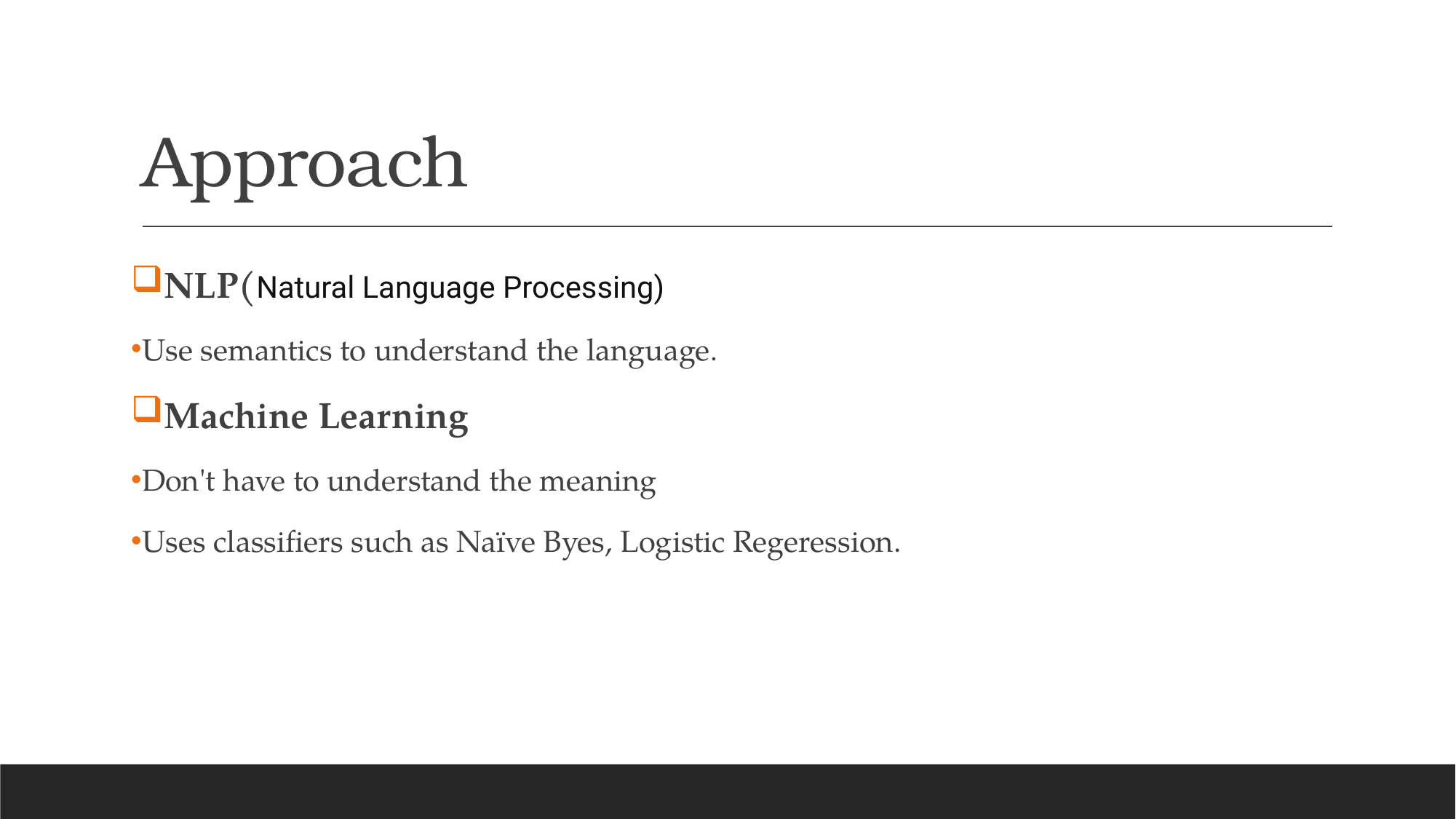

# Approach
NLP(Natural Language Processing)
Use semantics to understand the language.
Machine Learning
Don't have to understand the meaning
Uses classifiers such as Naïve Byes, Logistic Regeression.